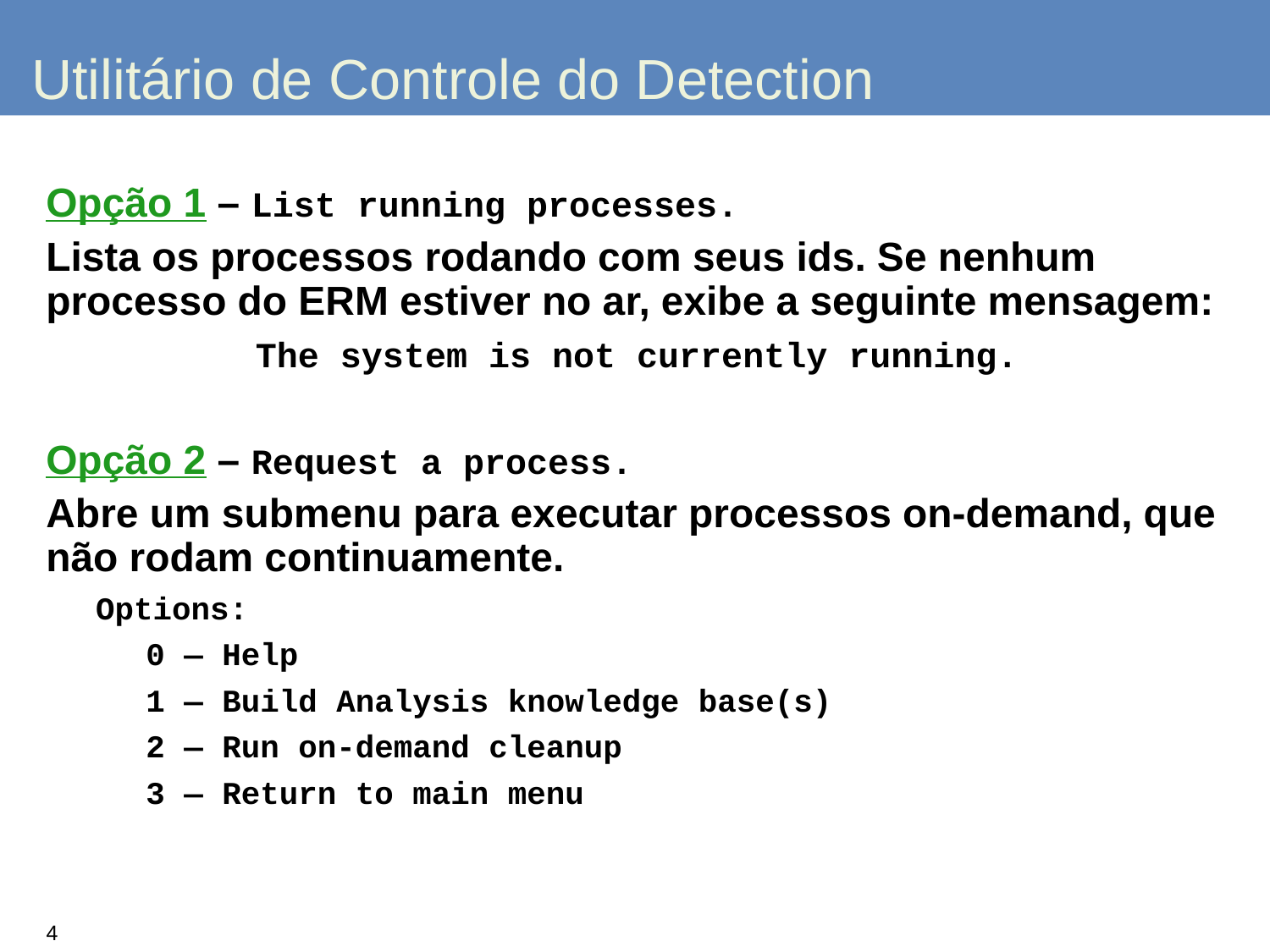

# Utilitário de Controle do Detection

Opção 1 – List running processes.
Lista os processos rodando com seus ids. Se nenhum processo do ERM estiver no ar, exibe a seguinte mensagem:
The system is not currently running.

Opção 2 – Request a process.
Abre um submenu para executar processos on-demand, que não rodam continuamente.
Options:
0 — Help
1 — Build Analysis knowledge base(s)
2 — Run on-demand cleanup
3 — Return to main menu
4